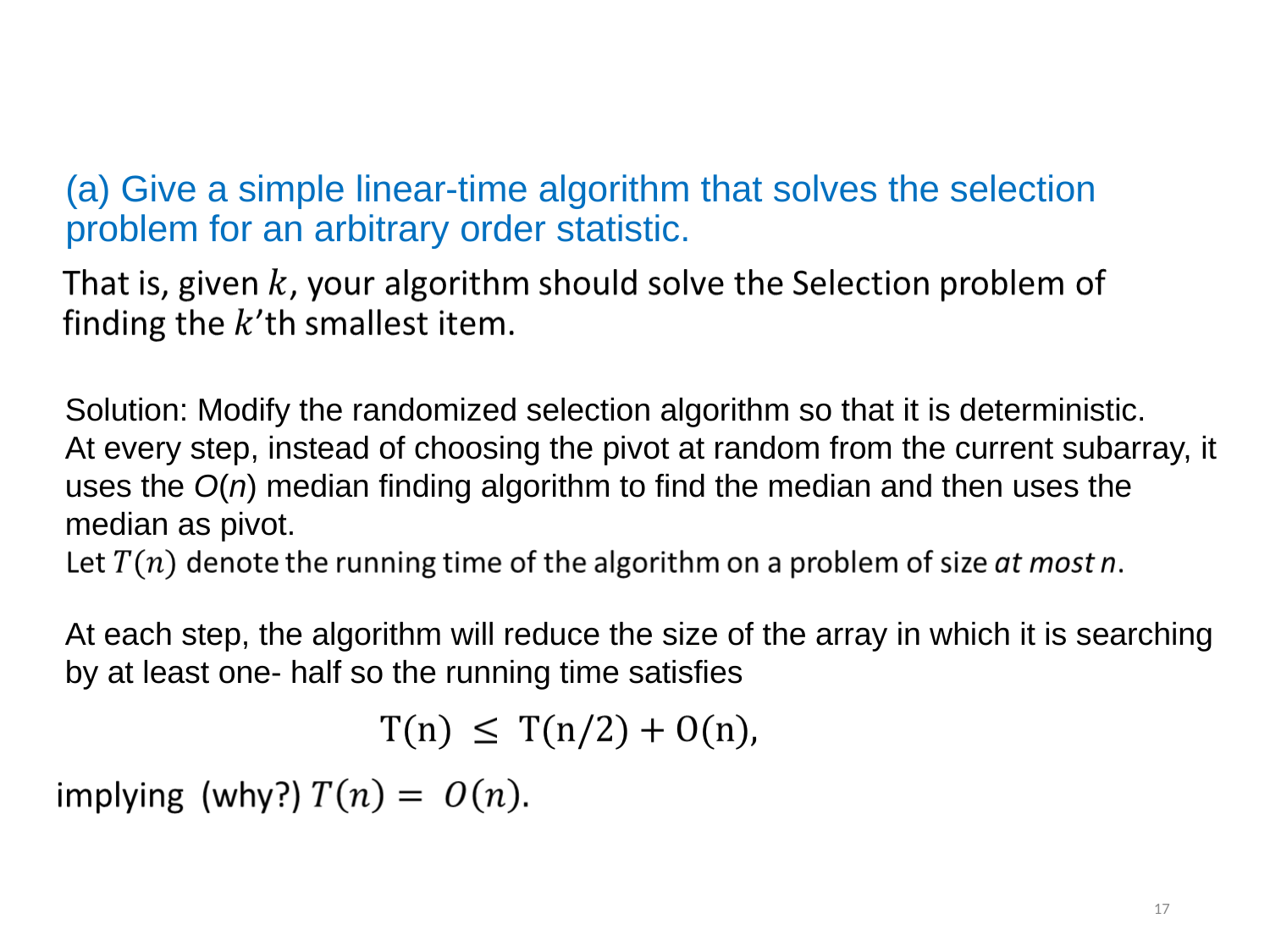

(a) Give a simple linear-time algorithm that solves the selection
problem for an arbitrary order statistic.

Solution: Modify the randomized selection algorithm so that it is deterministic.
At every step, instead of choosing the pivot at random from the current subarray, it uses the O(n) median finding algorithm to find the median and then uses the median as pivot.

At each step, the algorithm will reduce the size of the array in which it is searching by at least one- half so the running time satisfies

17